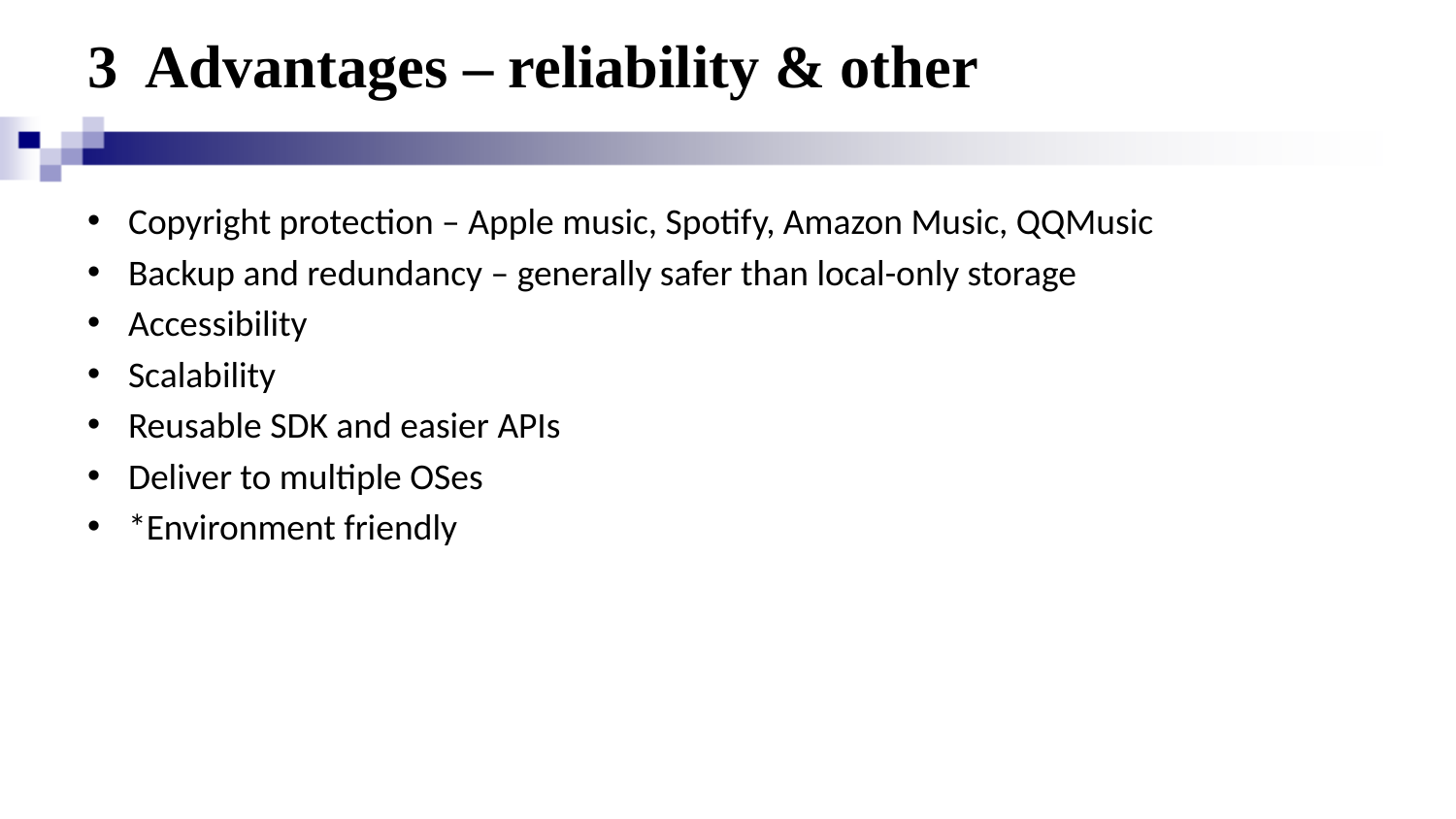

# 3  Advantages – reliability & other
Copyright protection – Apple music, Spotify, Amazon Music, QQMusic
Backup and redundancy – generally safer than local-only storage
Accessibility
Scalability
Reusable SDK and easier APIs
Deliver to multiple OSes
*Environment friendly